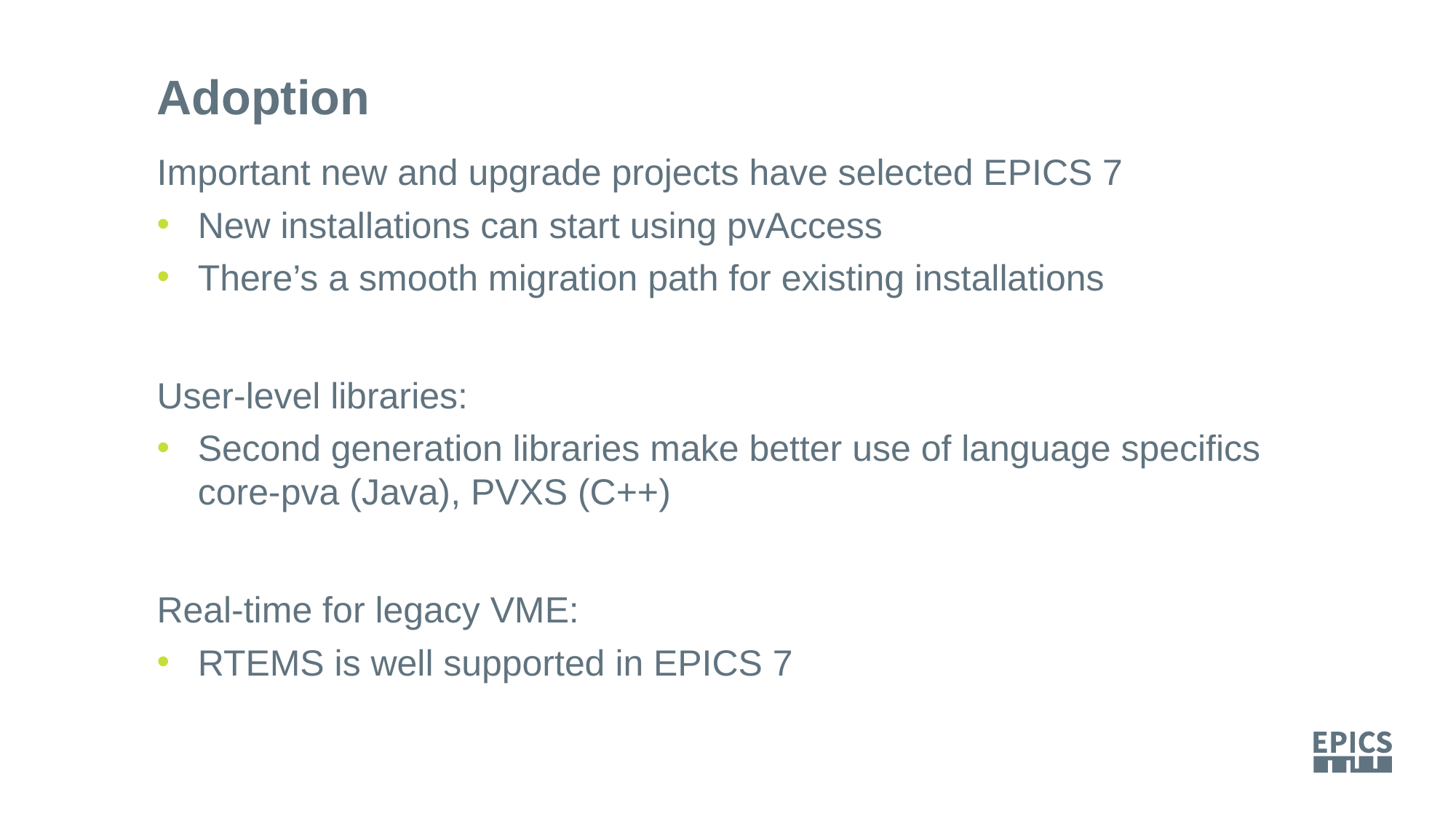

Adoption
Important new and upgrade projects have selected EPICS 7
New installations can start using pvAccess
There’s a smooth migration path for existing installations

User-level libraries:
Second generation libraries make better use of language specifics
core-pva (Java), PVXS (C++)

Real-time for legacy VME:
RTEMS is well supported in EPICS 7